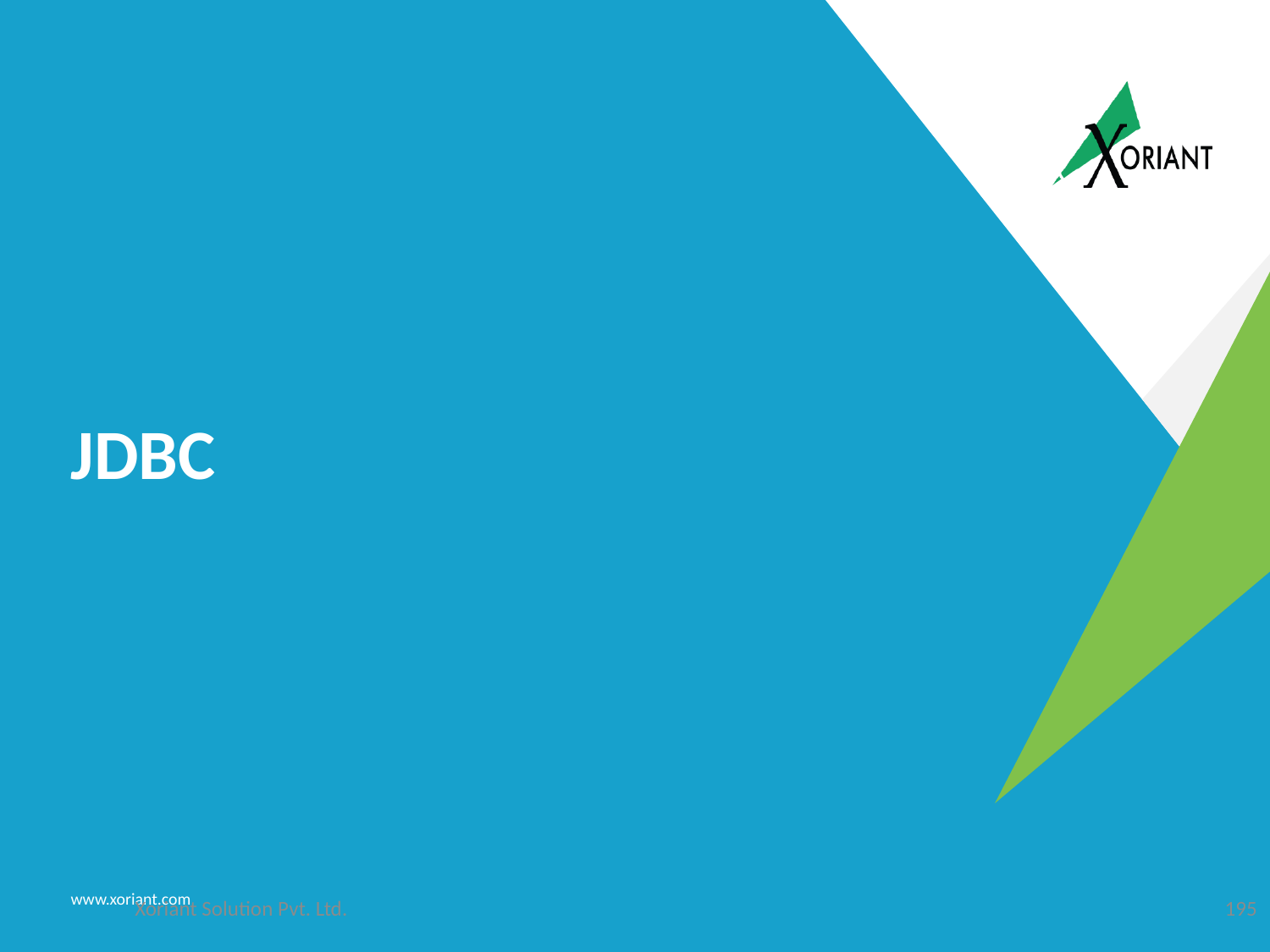

# JDBC
Xoriant Solution Pvt. Ltd.
195